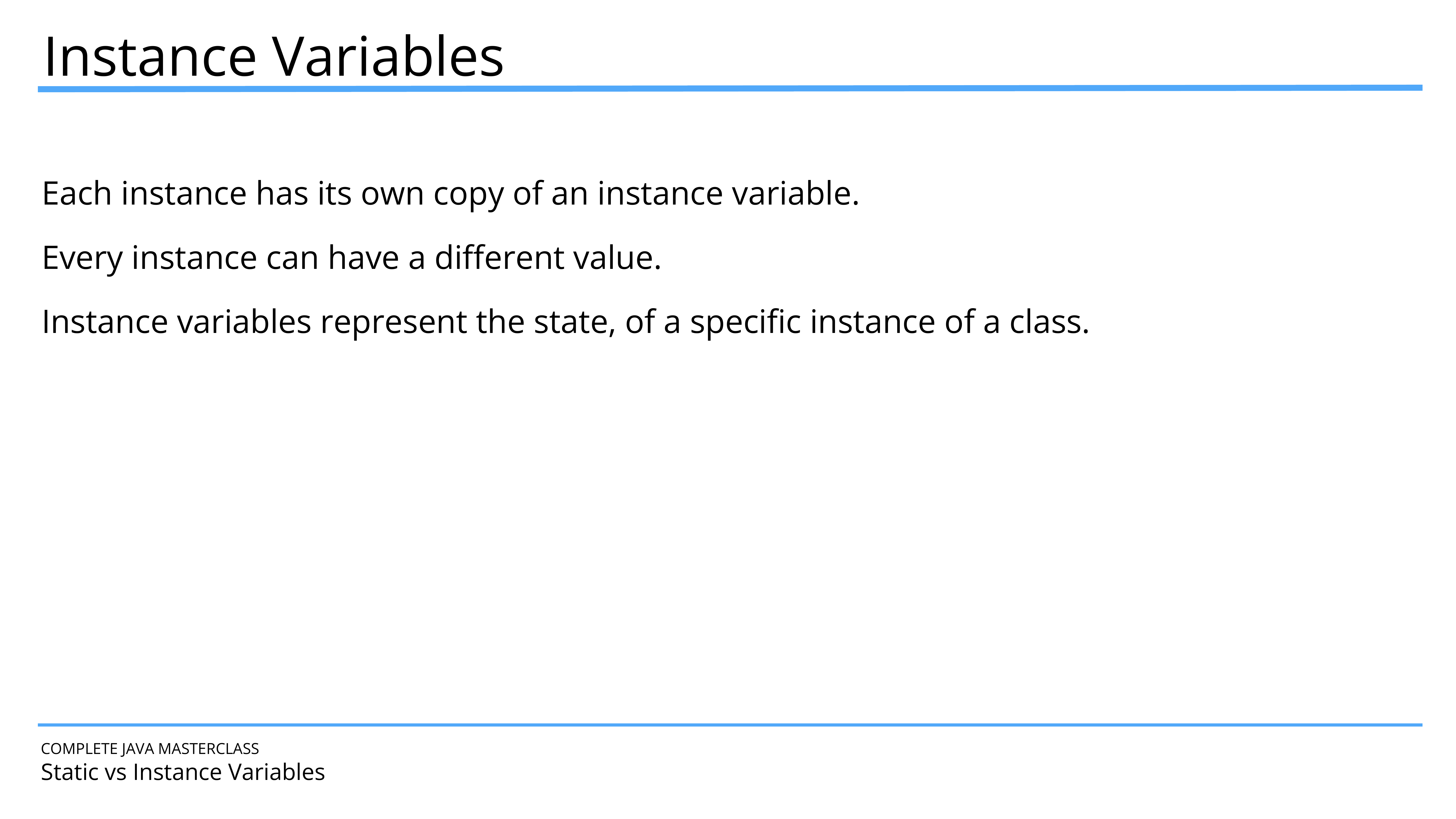

Instance Variables

Each instance has its own copy of an instance variable.
Every instance can have a different value.
Instance variables represent the state, of a specific instance of a class.

COMPLETE JAVA MASTERCLASS
Static vs Instance Variables